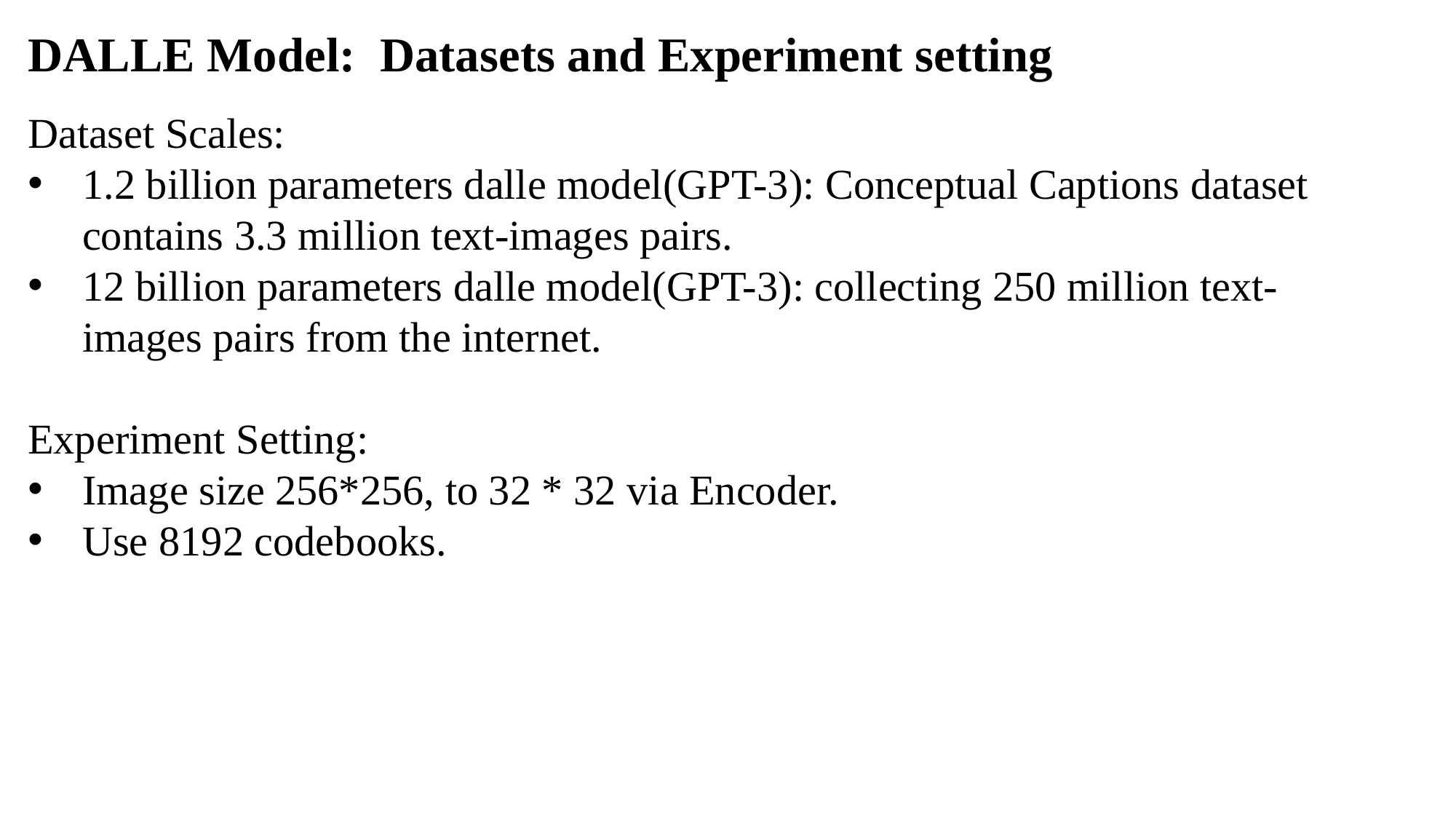

DALLE Model:  Datasets and Experiment setting
Dataset Scales:
1.2 billion parameters dalle model(GPT-3): Conceptual Captions dataset contains 3.3 million text-images pairs.
12 billion parameters dalle model(GPT-3): collecting 250 million text-images pairs from the internet.

Experiment Setting:
Image size 256*256, to 32 * 32 via Encoder.
Use 8192 codebooks.